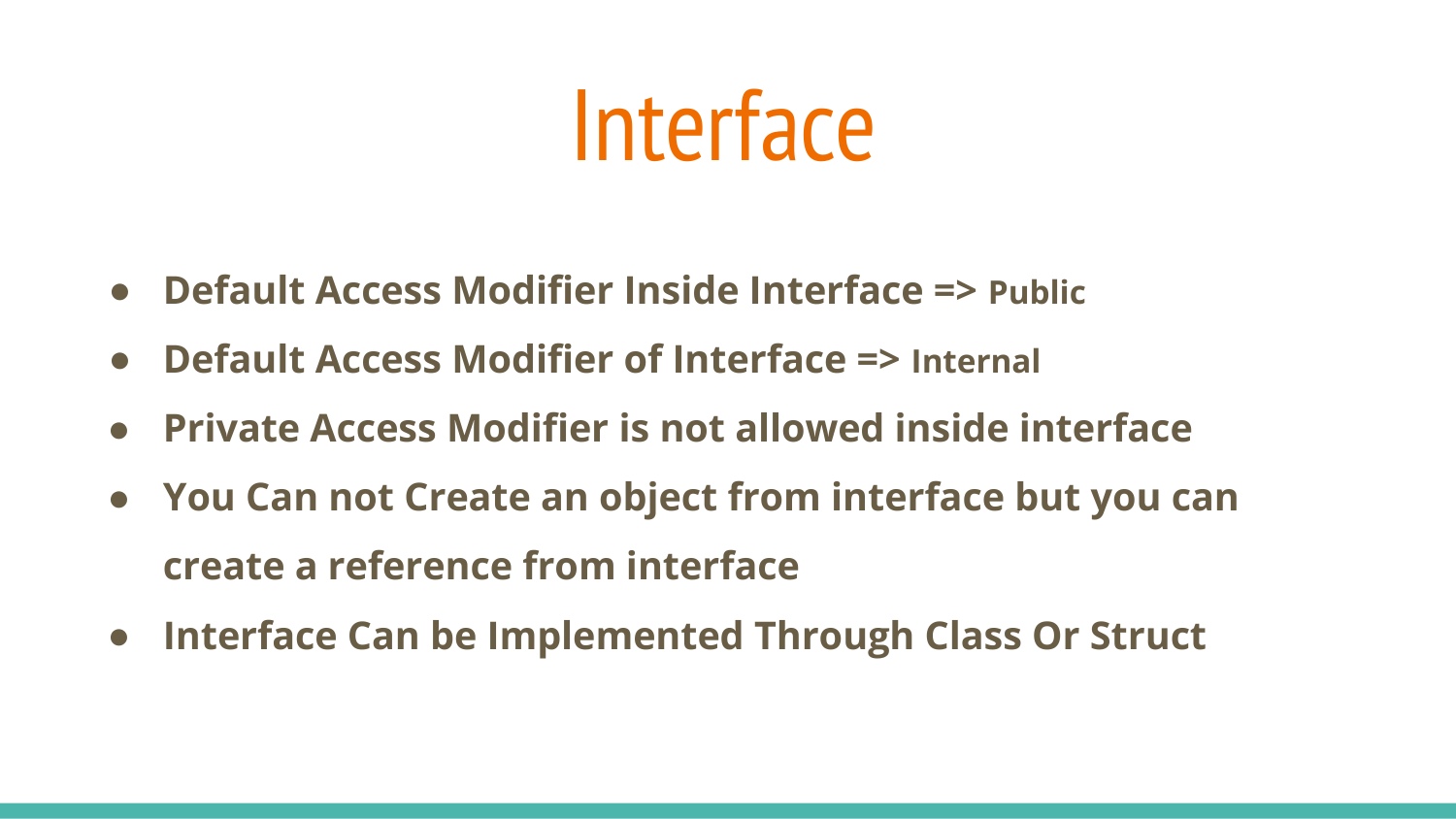

# Interface
Default Access Modifier Inside Interface => Public
Default Access Modifier of Interface => Internal
Private Access Modifier is not allowed inside interface
You Can not Create an object from interface but you can create a reference from interface
Interface Can be Implemented Through Class Or Struct
C# Keywords Indicate The Accessibility Scope